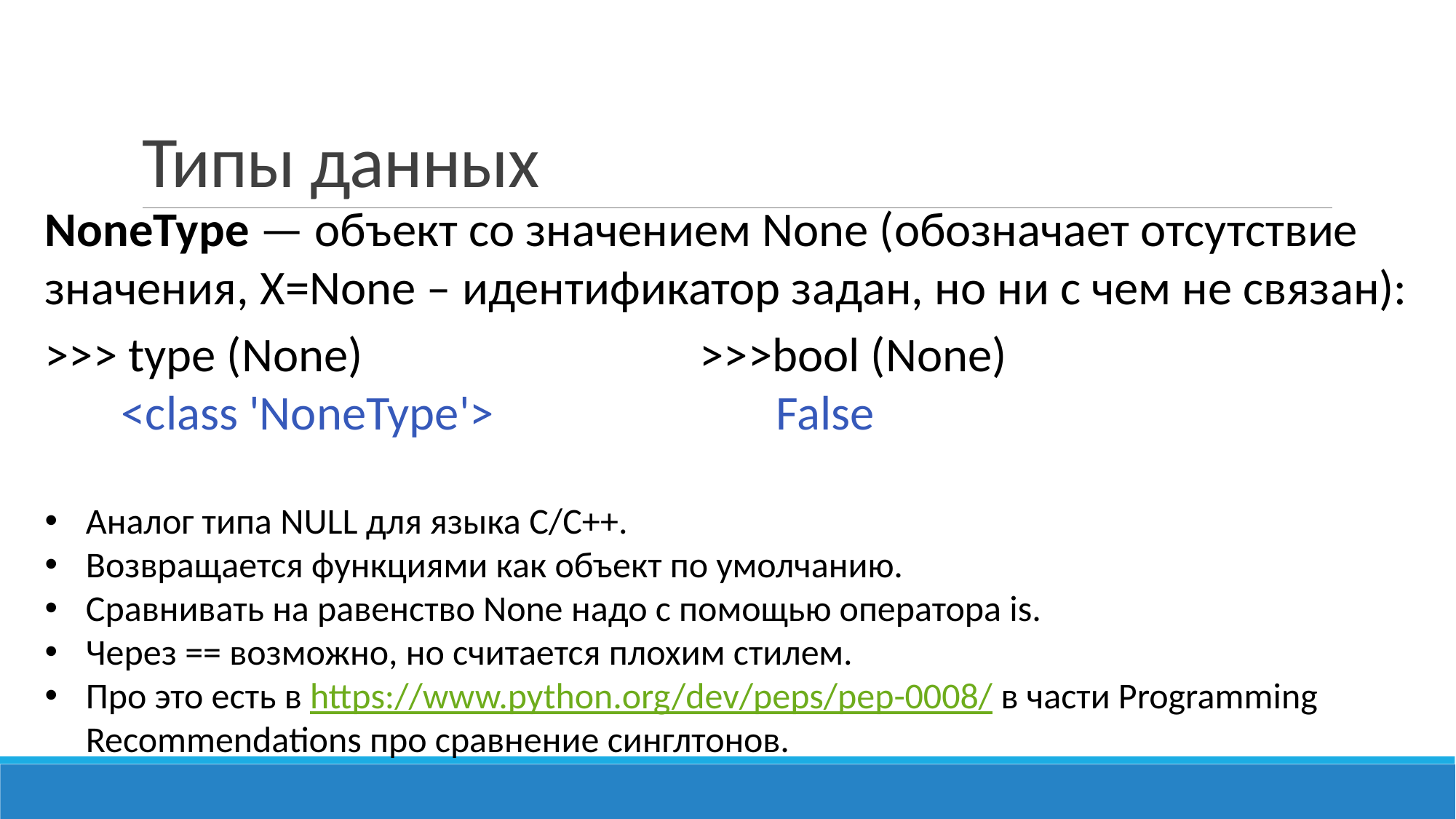

# Типы данных
NoneType — объект со значением None (обозначает отсутствие значения, X=None – идентификатор задан, но ни с чем не связан):
>>> type (None) 			>>>bool (None)
       <class 'NoneType'>		       False

Аналог типа NULL для языка C/С++.
Возвращается функциями как объект по умолчанию.
Сравнивать на равенство None надо с помощью оператора is.
Через == возможно, но считается плохим стилем.
Про это есть в https://www.python.org/dev/peps/pep-0008/ в части Programming Recommendations про сравнение синглтонов.